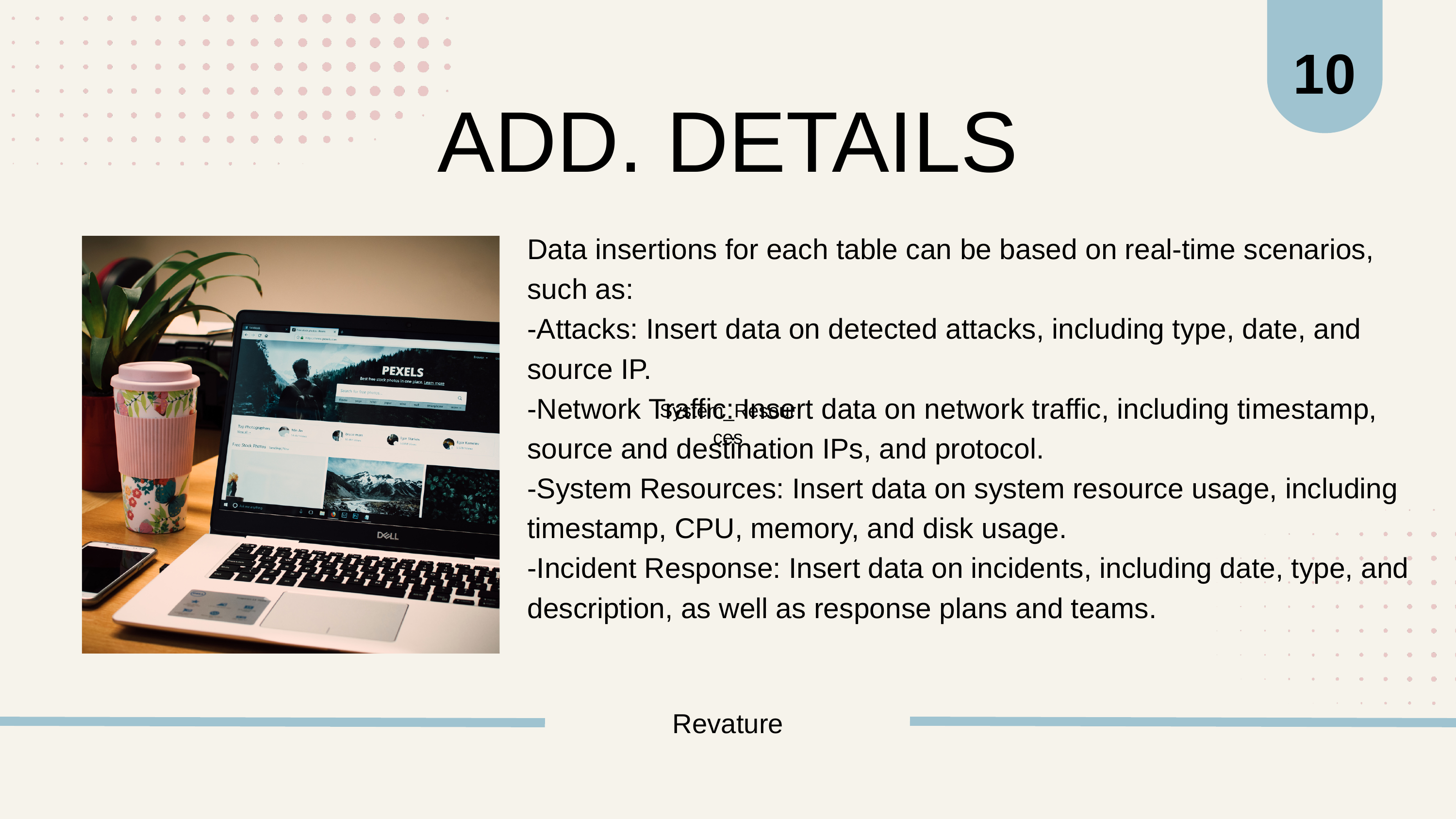

10

ADD. DETAILS
Data insertions for each table can be based on real-time scenarios, such as:
-Attacks: Insert data on detected attacks, including type, date, and source IP.
-Network Traffic: Insert data on network traffic, including timestamp, source and destination IPs, and protocol.
-System Resources: Insert data on system resource usage, including timestamp, CPU, memory, and disk usage.
-Incident Response: Insert data on incidents, including date, type, and description, as well as response plans and teams.

System_Resources

Revature